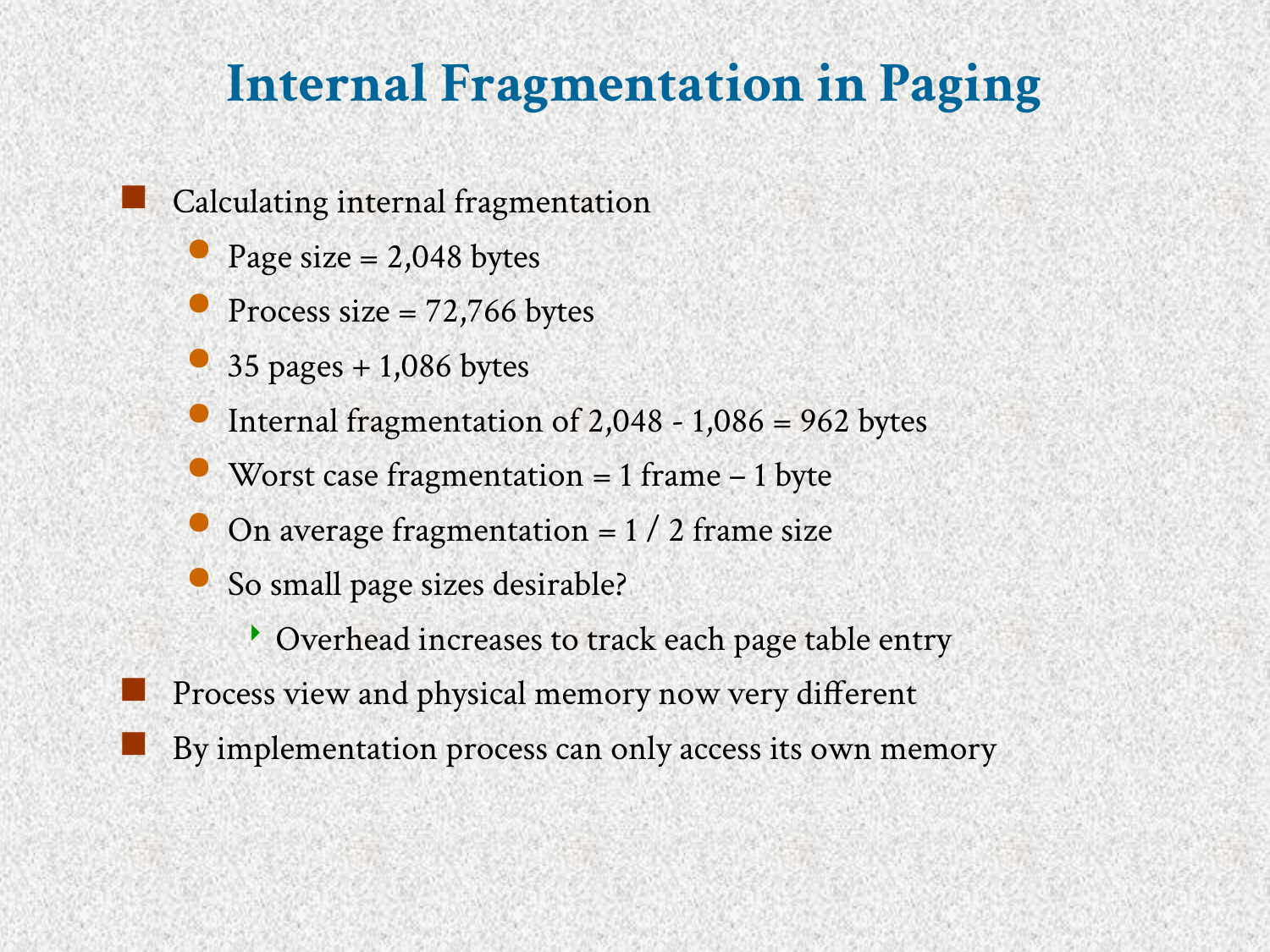

# Internal Fragmentation in Paging
Calculating internal fragmentation
Page size = 2,048 bytes
Process size = 72,766 bytes
35 pages + 1,086 bytes
Internal fragmentation of 2,048 - 1,086 = 962 bytes
Worst case fragmentation = 1 frame – 1 byte
On average fragmentation = 1 / 2 frame size
So small page sizes desirable?
Overhead increases to track each page table entry
Process view and physical memory now very different
By implementation process can only access its own memory